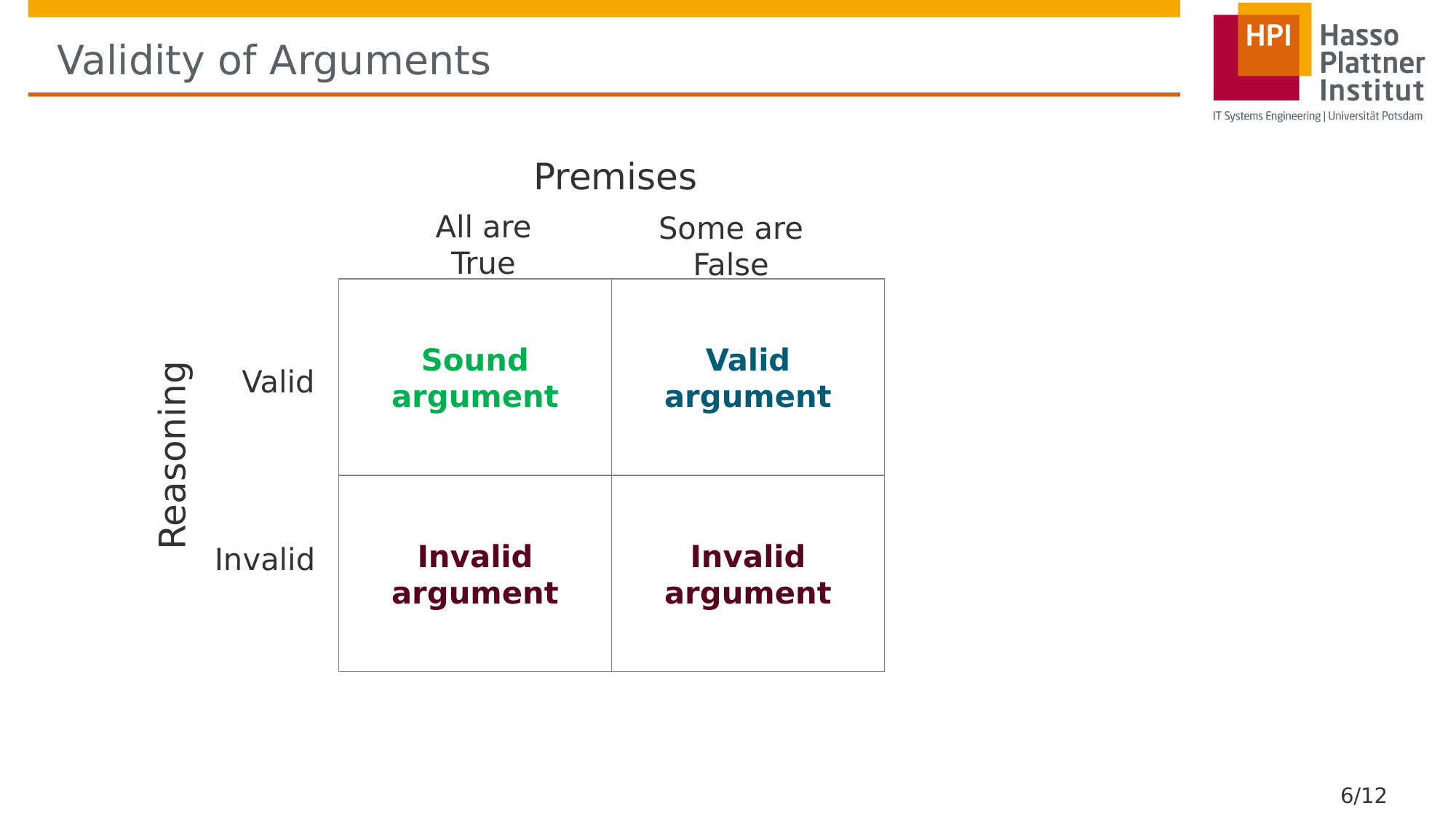

# Validity of Arguments
Premises
All are True
Some are False
Sound argument
Valid argument
Valid
Reasoning
Invalid argument
Invalid argument
Invalid